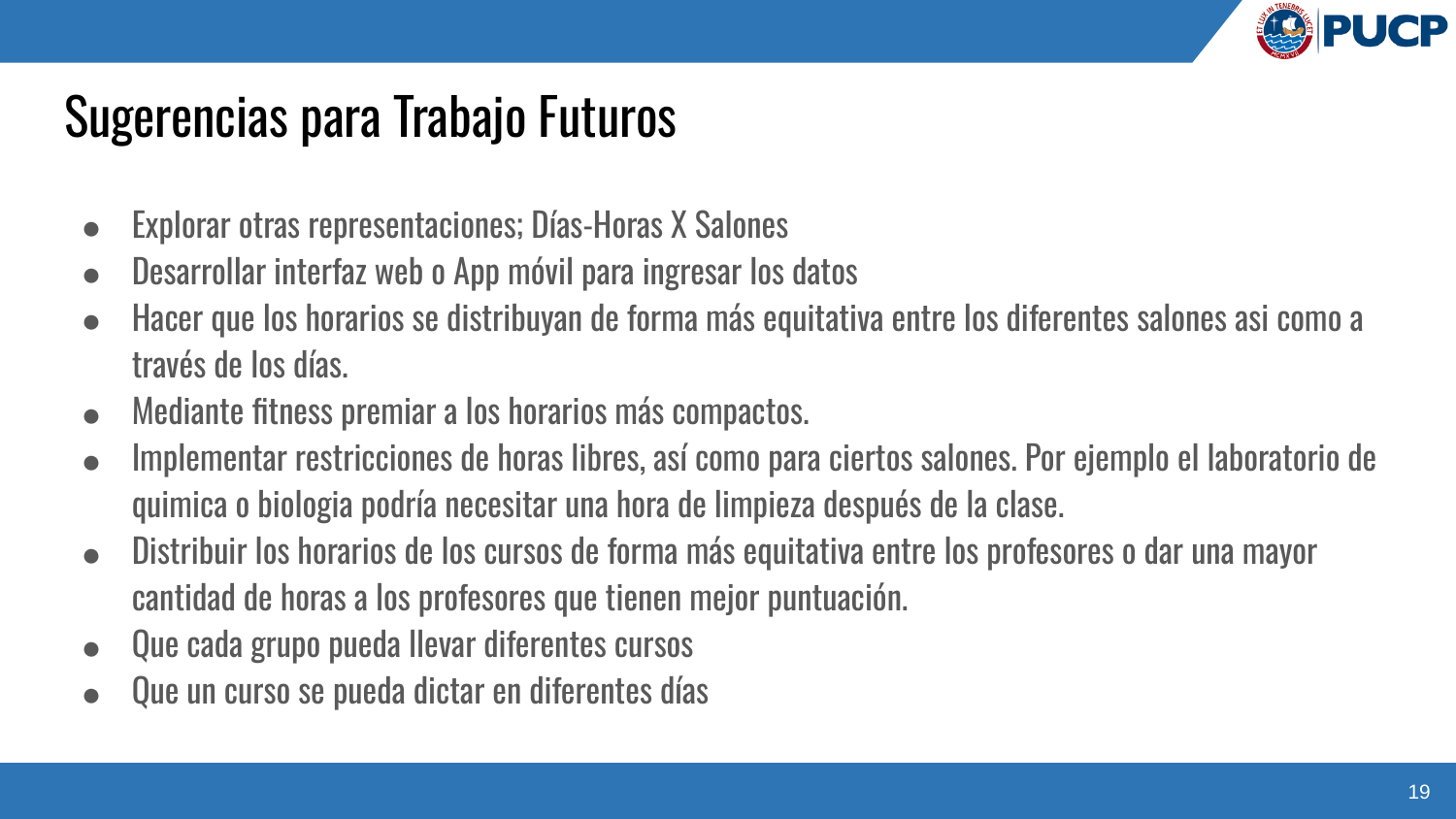

# Sugerencias para Trabajo Futuros
Explorar otras representaciones; Días-Horas X Salones
Desarrollar interfaz web o App móvil para ingresar los datos
Hacer que los horarios se distribuyan de forma más equitativa entre los diferentes salones asi como a través de los días.
Mediante fitness premiar a los horarios más compactos.
Implementar restricciones de horas libres, así como para ciertos salones. Por ejemplo el laboratorio de quimica o biologia podría necesitar una hora de limpieza después de la clase.
Distribuir los horarios de los cursos de forma más equitativa entre los profesores o dar una mayor cantidad de horas a los profesores que tienen mejor puntuación.
Que cada grupo pueda llevar diferentes cursos
Que un curso se pueda dictar en diferentes días
19